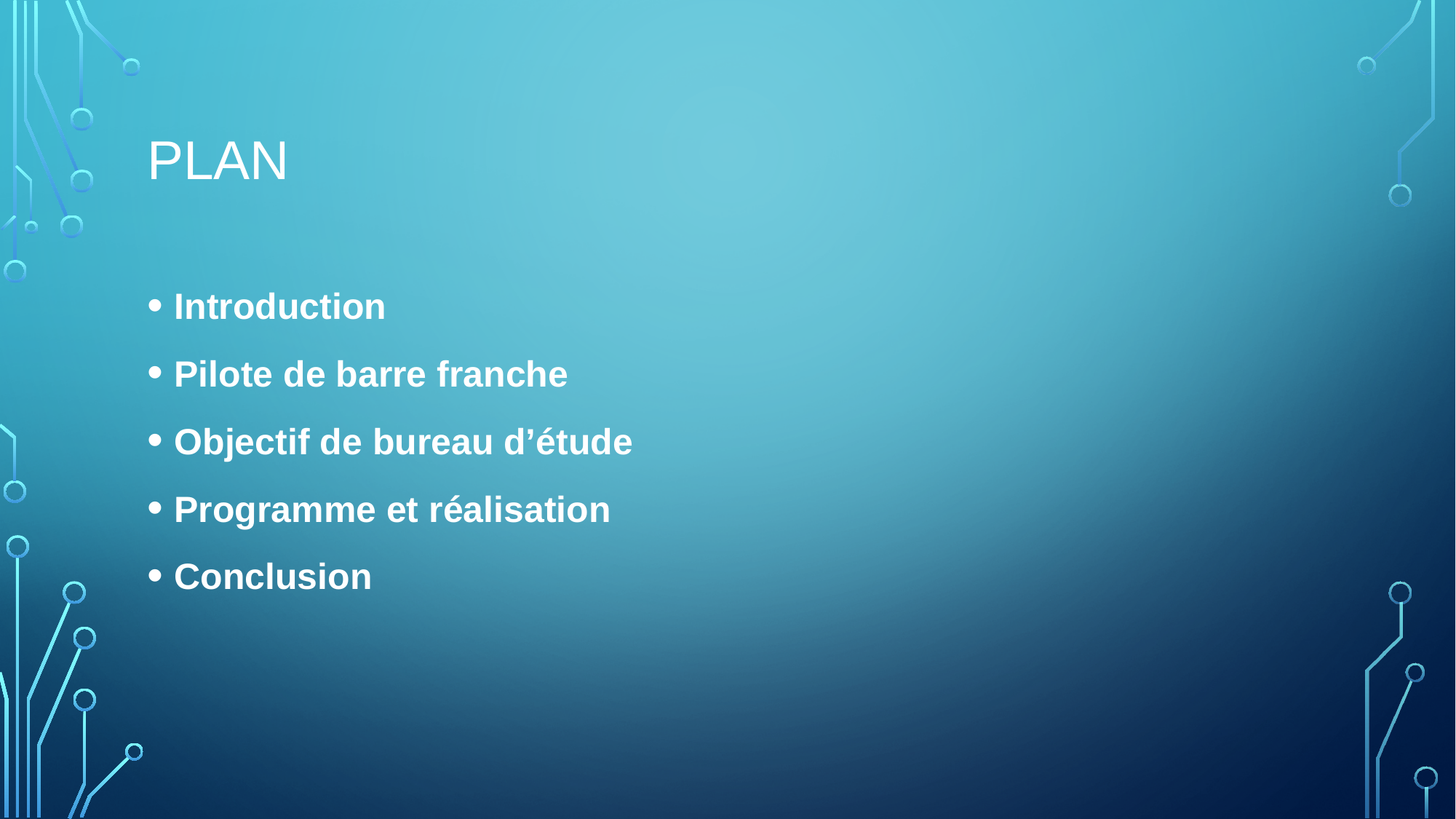

# Plan
Introduction
Pilote de barre franche
Objectif de bureau d’étude
Programme et réalisation
Conclusion